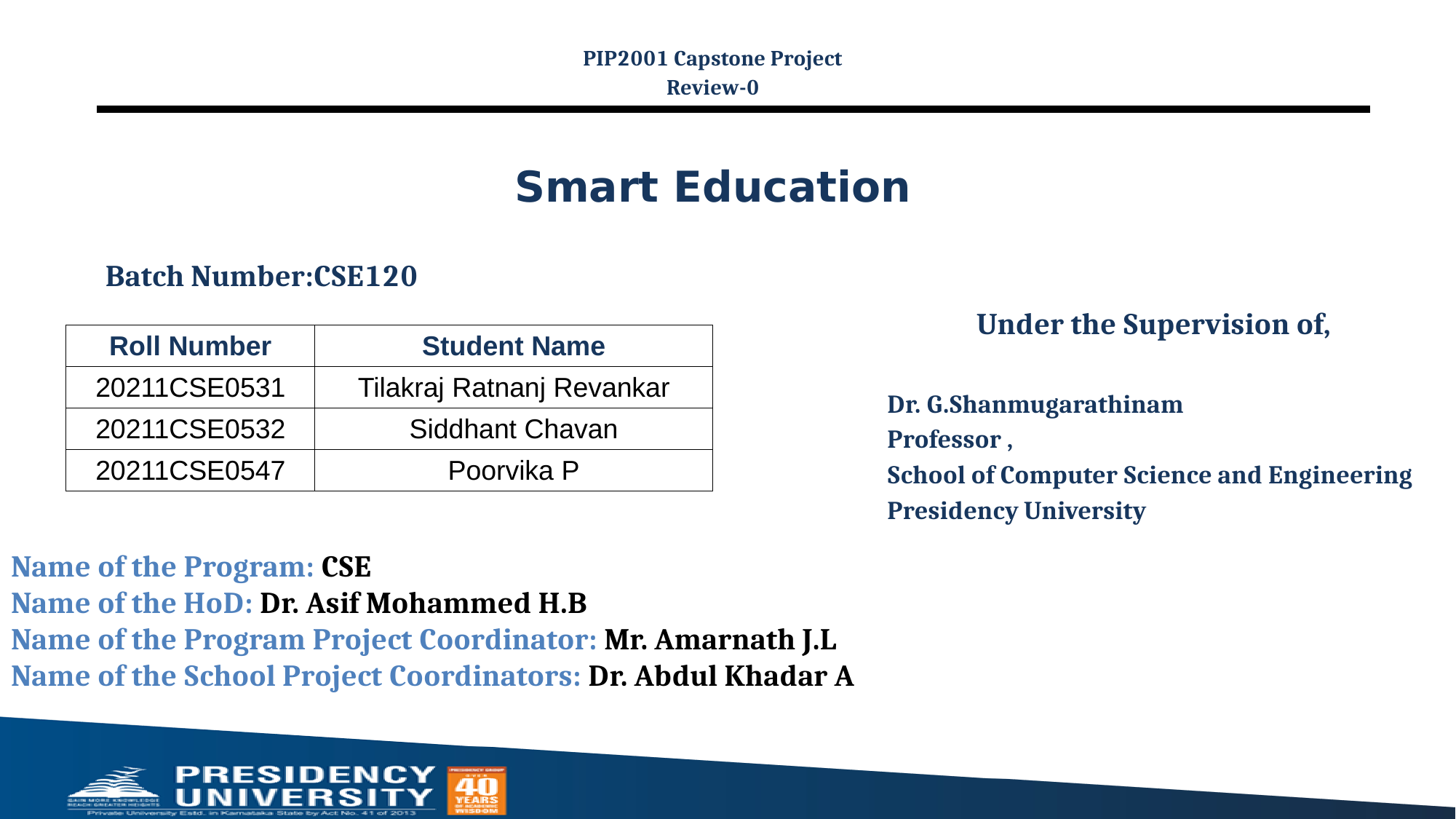

PIP2001 Capstone Project
Review-0
# Smart Education
Batch Number:CSE120

Under the Supervision of,

Dr. G.Shanmugarathinam
Professor ,
School of Computer Science and Engineering
Presidency University

| Roll Number | Student Name |
| --- | --- |
| 20211CSE0531 | Tilakraj Ratnanj Revankar |
| 20211CSE0532 | Siddhant Chavan |
| 20211CSE0547 | Poorvika P |
Name of the Program: CSE
Name of the HoD: Dr. Asif Mohammed H.B
Name of the Program Project Coordinator: Mr. Amarnath J.L
Name of the School Project Coordinators: Dr. Abdul Khadar A